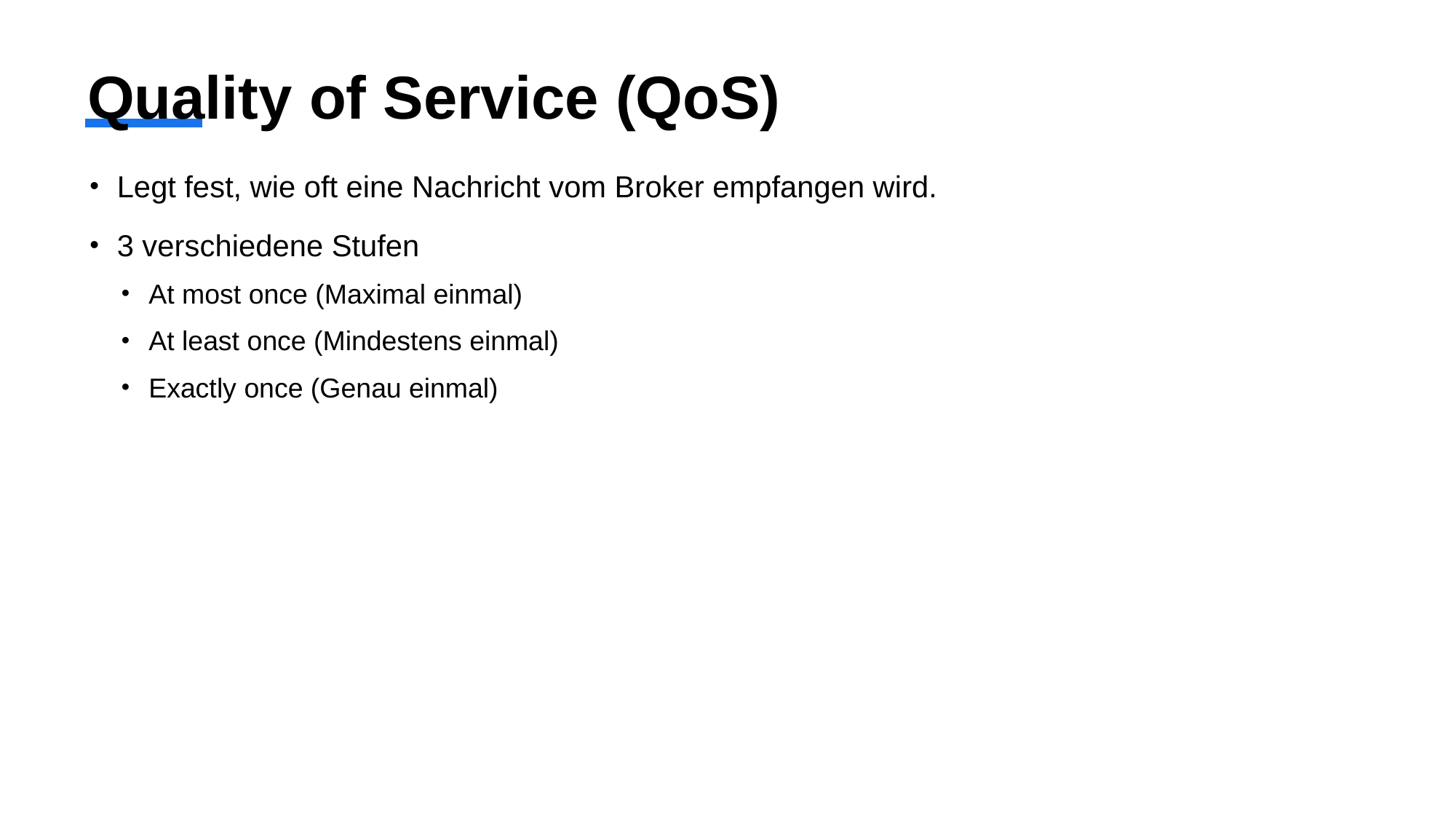

# Quality of Service (QoS)
Legt fest, wie oft eine Nachricht vom Broker empfangen wird.
3 verschiedene Stufen
At most once (Maximal einmal)
At least once (Mindestens einmal)
Exactly once (Genau einmal)